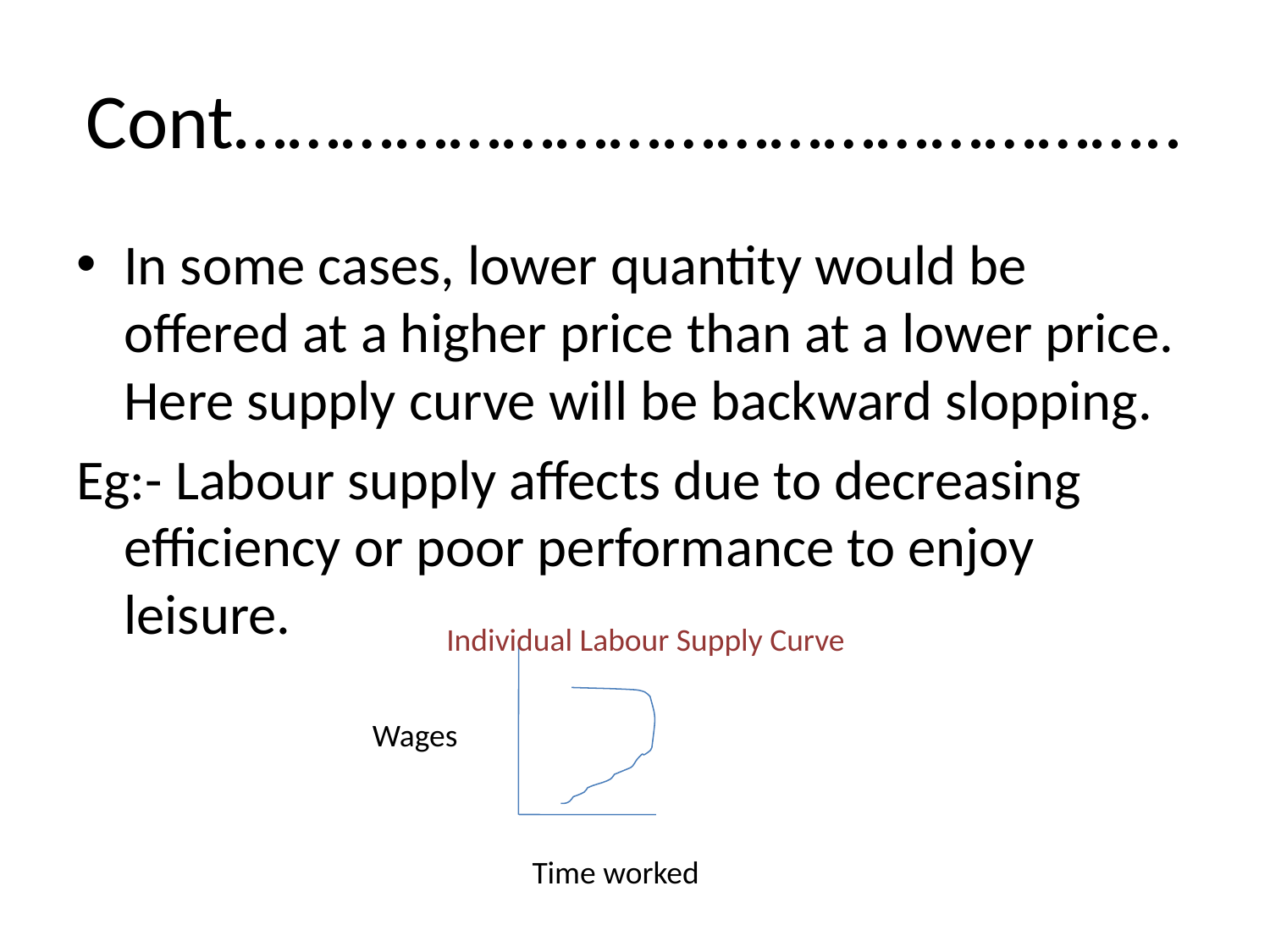

# Cont……………………………………………..
In some cases, lower quantity would be offered at a higher price than at a lower price. Here supply curve will be backward slopping.
Eg:- Labour supply affects due to decreasing efficiency or poor performance to enjoy leisure.
Individual Labour Supply Curve

Wages
Time worked